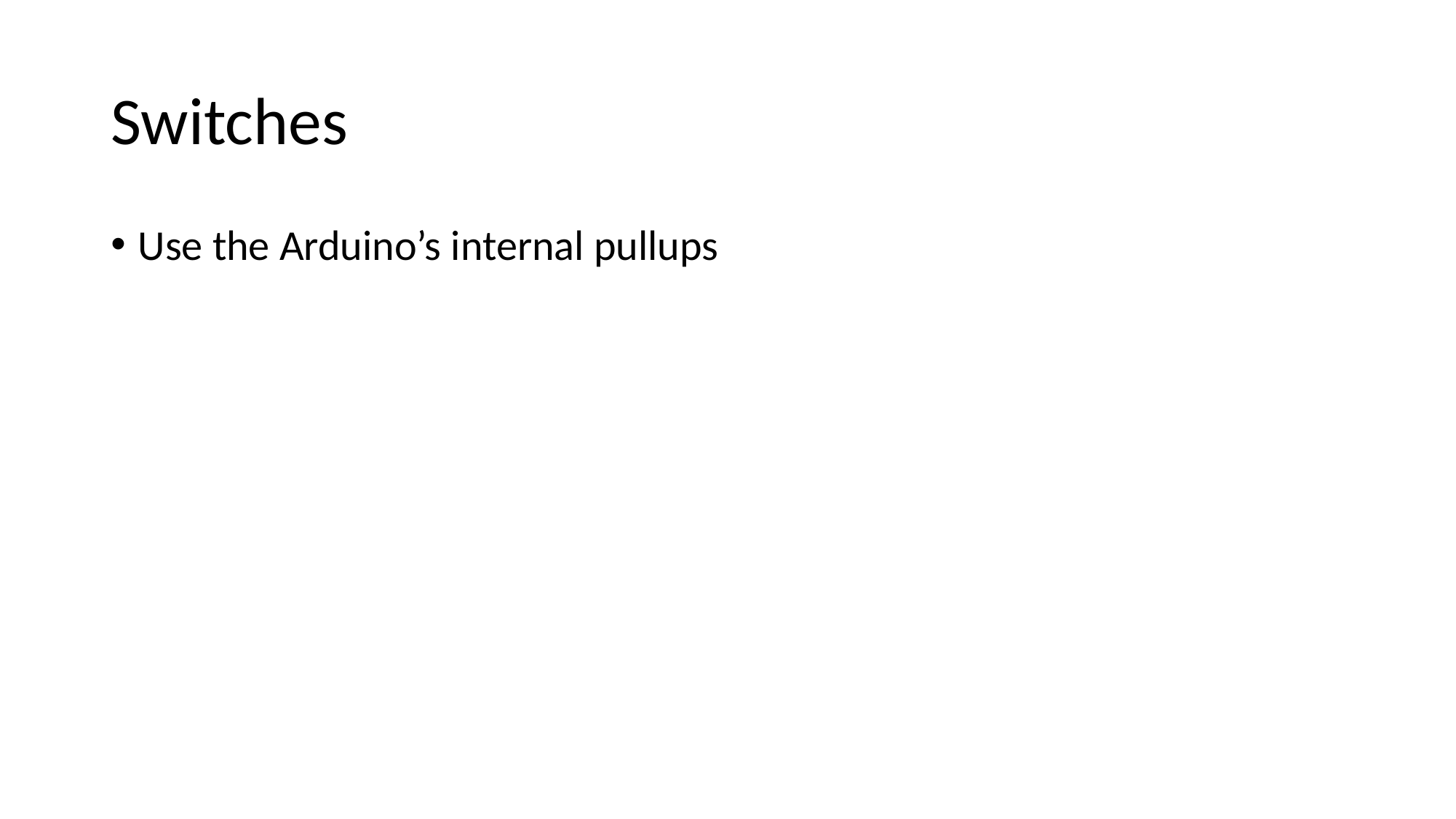

# Switches
Use the Arduino’s internal pullups